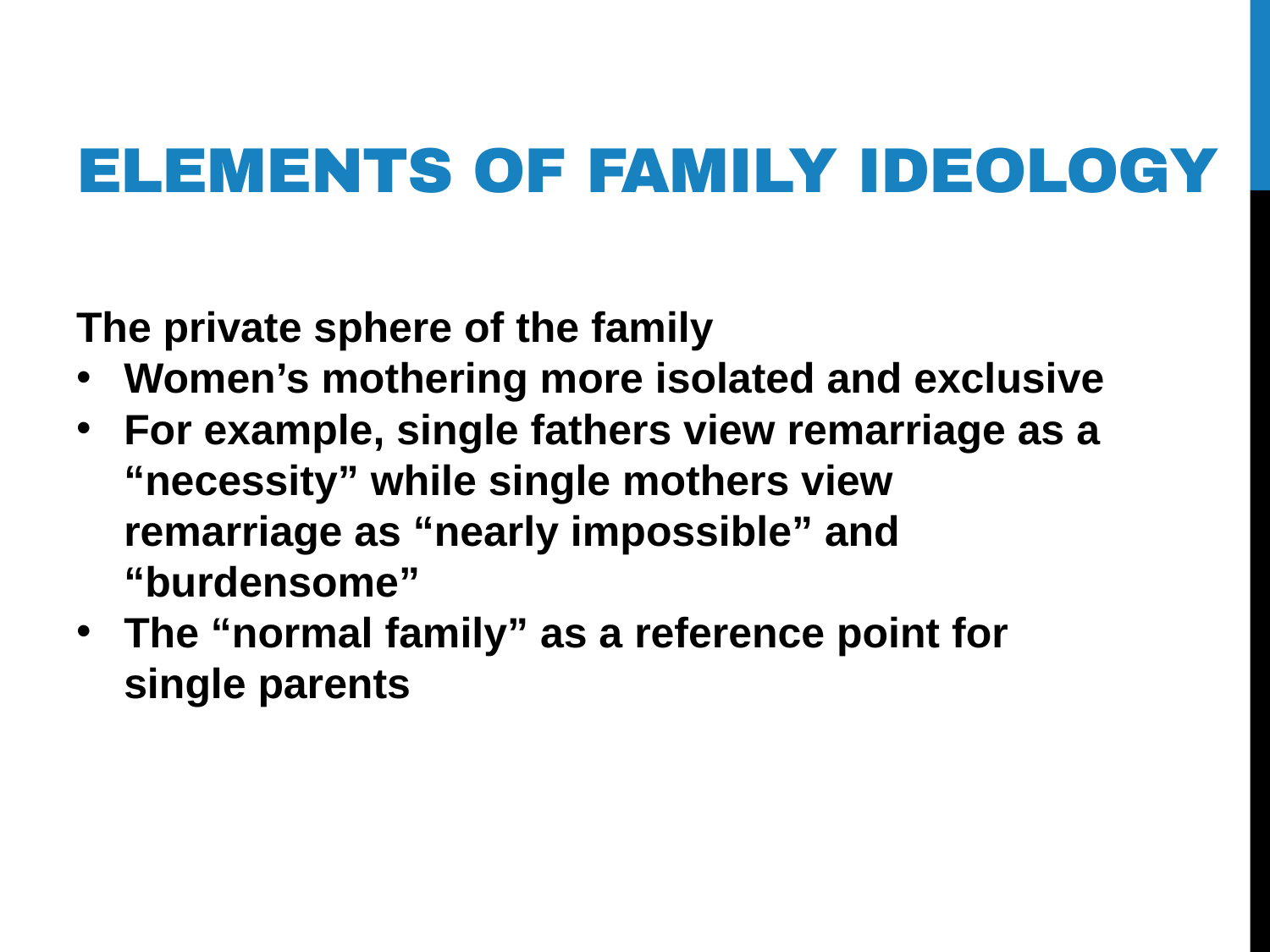

# Elements of family ideology

The private sphere of the family
Women’s mothering more isolated and exclusive
For example, single fathers view remarriage as a “necessity” while single mothers view remarriage as “nearly impossible” and “burdensome”
The “normal family” as a reference point for single parents